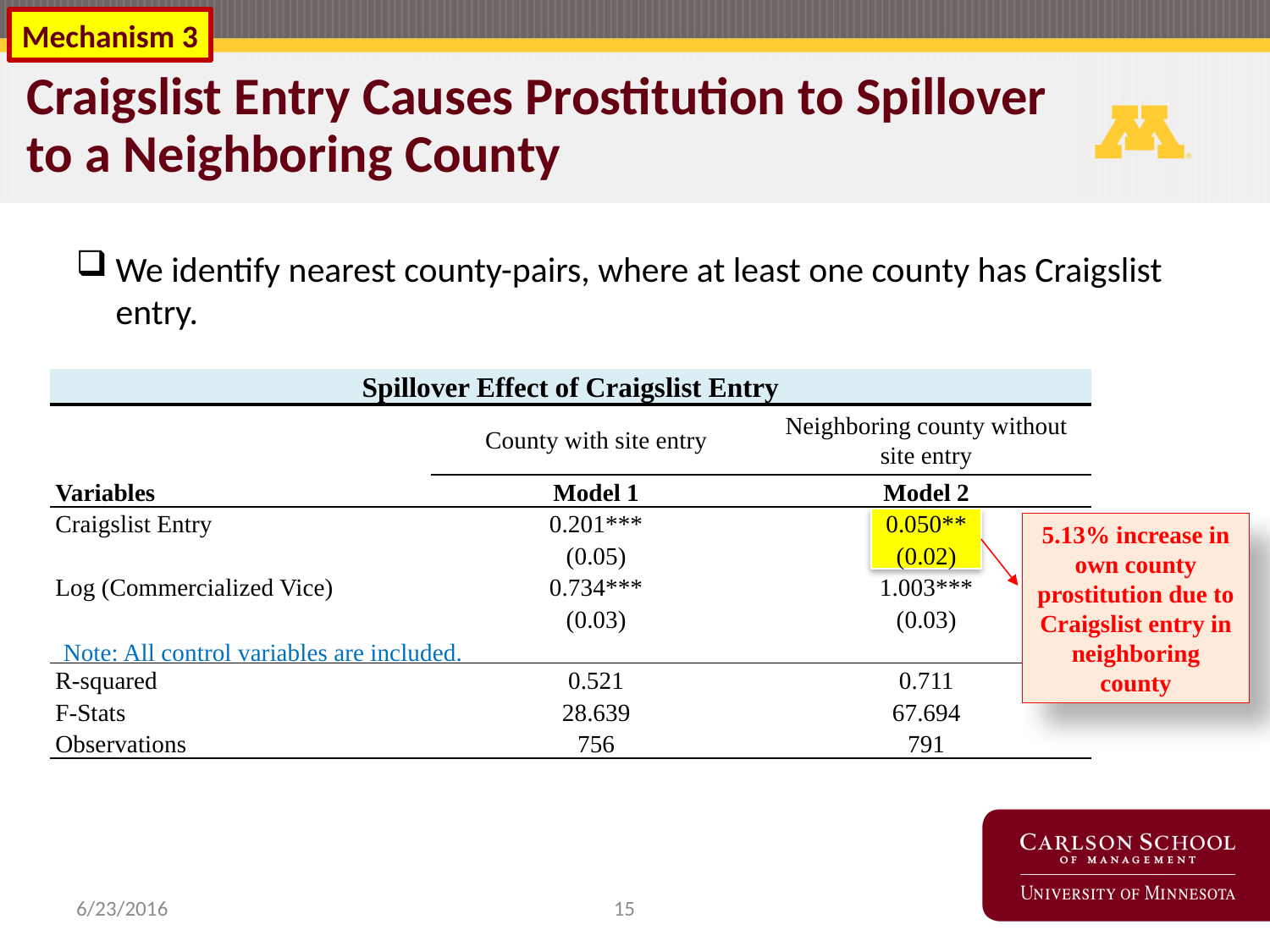

Mechanism 3
Craigslist Entry Causes Prostitution to Spillover to a Neighboring County
We identify nearest county-pairs, where at least one county has Craigslist entry.

| Spillover Effect of Craigslist Entry |  |  |
| --- | --- | --- |
|  | County with site entry | Neighboring county without site entry |
| Variables | Model 1 | Model 2 |
| Craigslist Entry | 0.201\*\*\* | 0.050\*\* |
|  | (0.05) | (0.02) |
| Log (Commercialized Vice) | 0.734\*\*\* | 1.003\*\*\* |
|  | (0.03) | (0.03) |
|  |  |  |
| R-squared | 0.521 | 0.711 |
| F-Stats | 28.639 | 67.694 |
| Observations | 756 | 791 |

5.13% increase in own county prostitution due to Craigslist entry in neighboring county
Note: All control variables are included.
15
6/23/2016